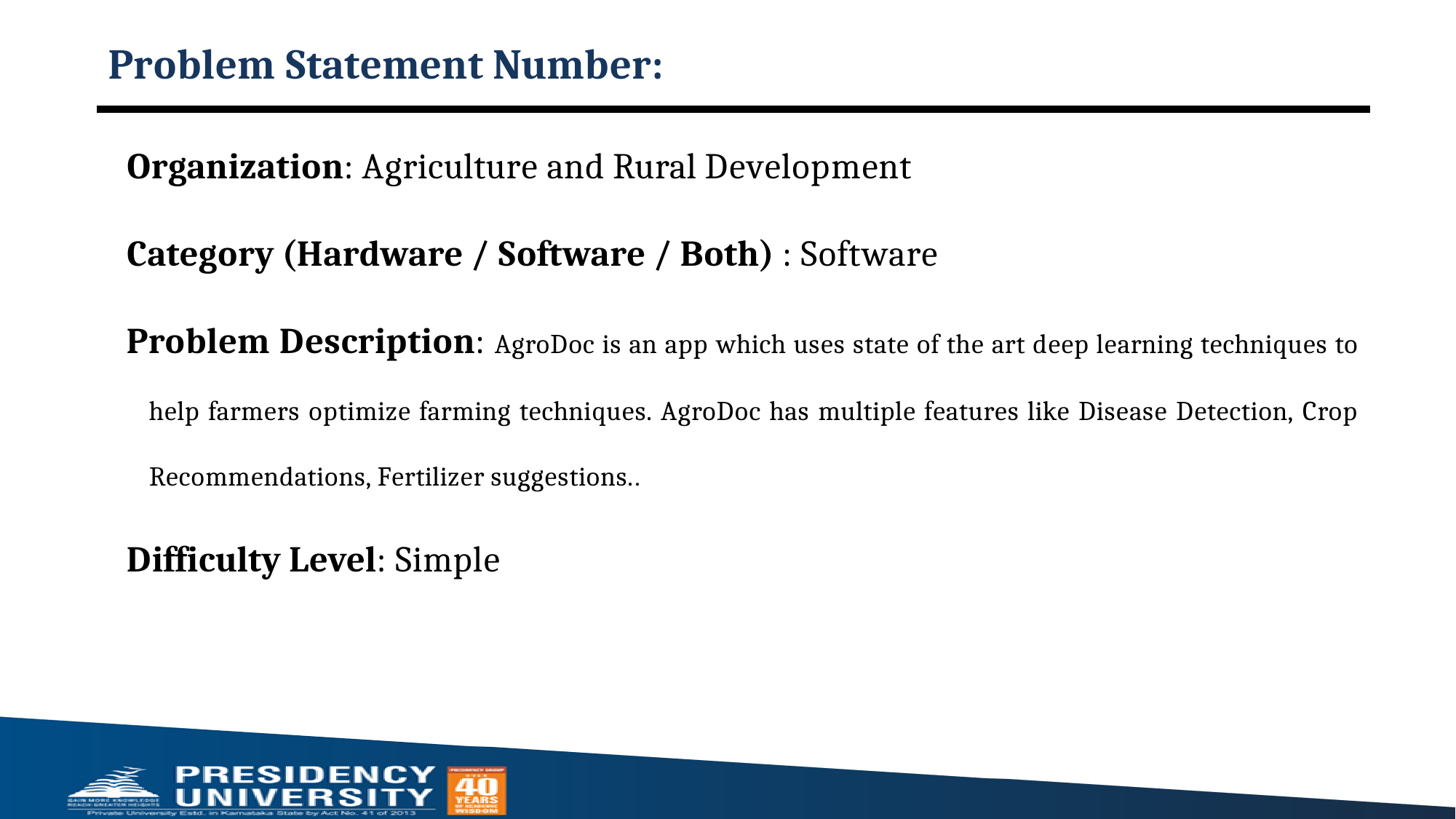

# Problem Statement Number:
Organization: Agriculture and Rural Development
Category (Hardware / Software / Both) : Software
Problem Description: AgroDoc is an app which uses state of the art deep learning techniques to help farmers optimize farming techniques. AgroDoc has multiple features like Disease Detection, Crop Recommendations, Fertilizer suggestions..
Difficulty Level: Simple